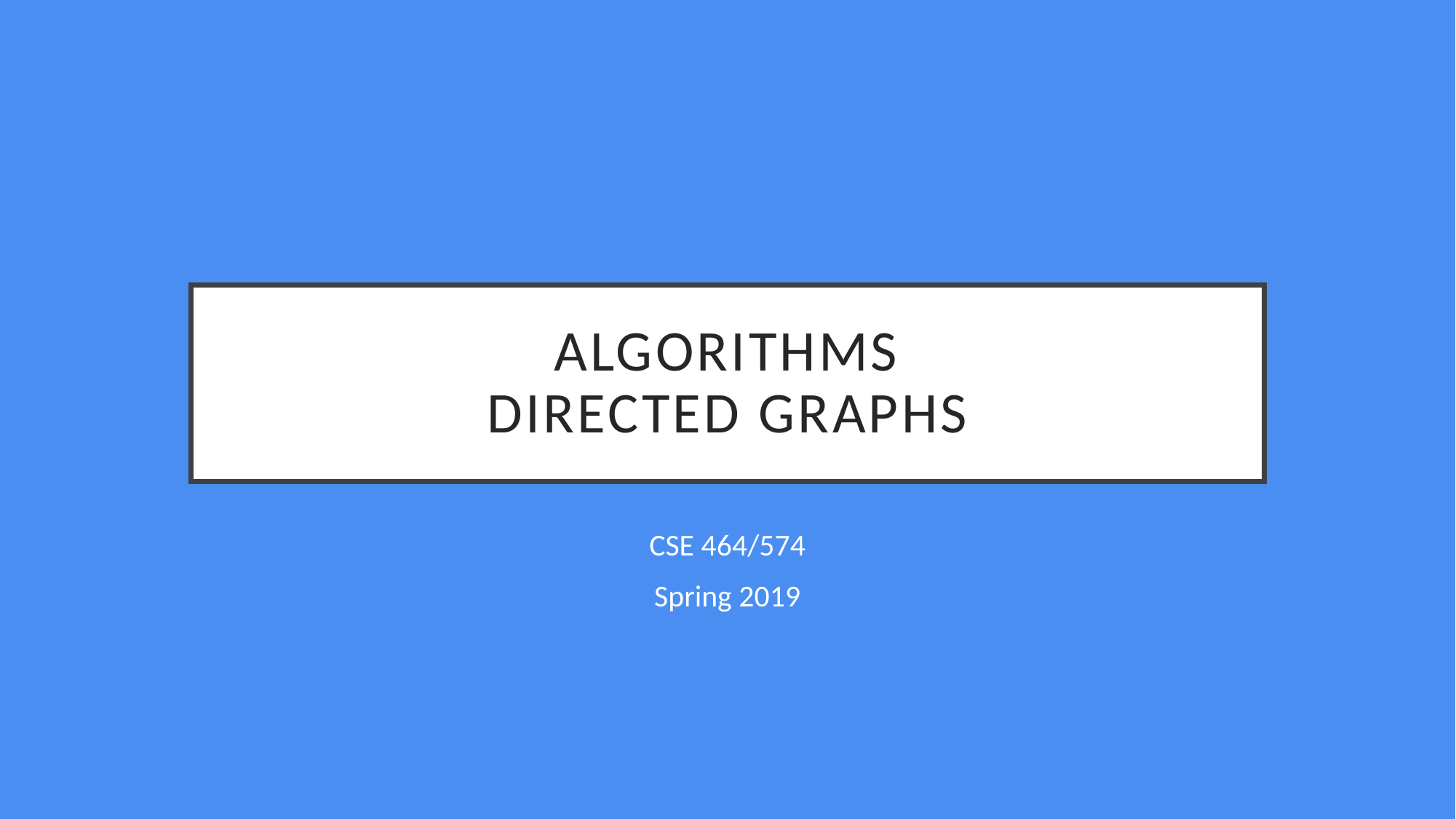

# Algorithms Directed Graphs
CSE 464/574
Spring 2019